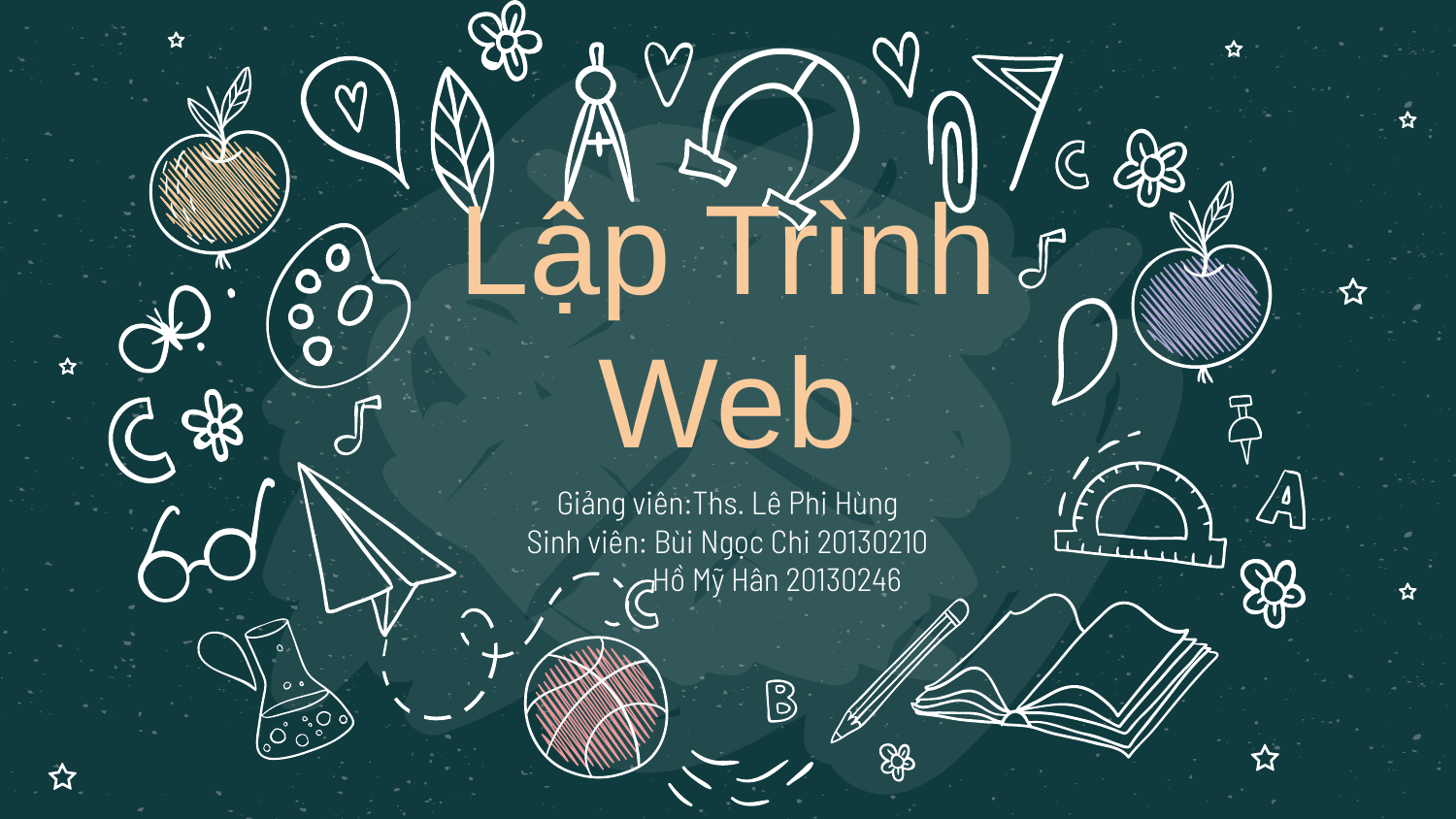

# Lập Trình Web

Giảng viên:Ths. Lê Phi Hùng
Sinh viên: Bùi Ngọc Chi 20130210
               Hồ Mỹ Hân 20130246